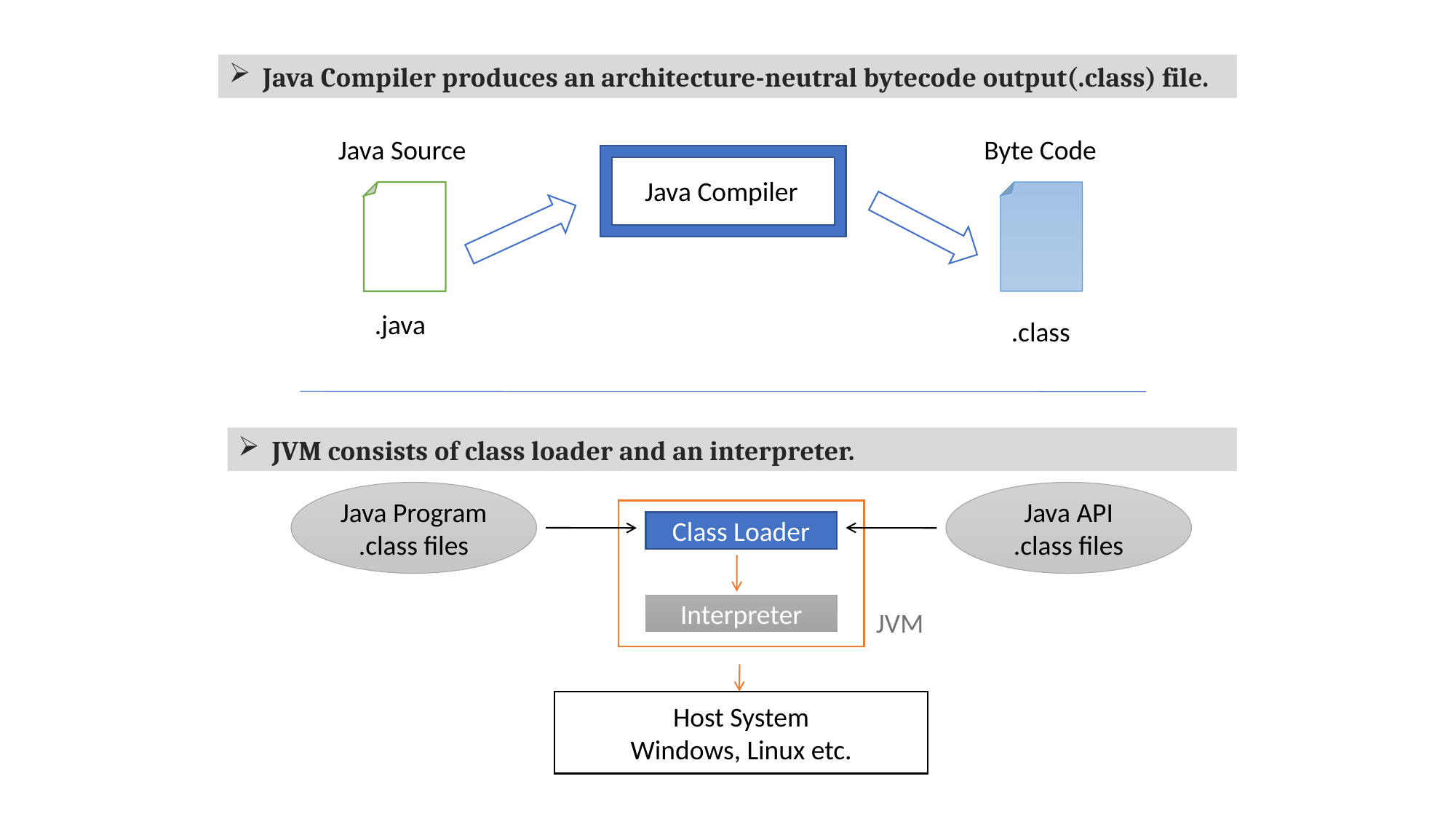

Java Compiler produces an architecture-neutral bytecode output(.class) file.
Java Source
Byte Code

Java Compiler

.java
.class
  JVM consists of class loader and an interpreter.
Java Program
.class files
Java API
.class files

Class Loader
Interpreter
JVM
Host System
Windows, Linux etc.